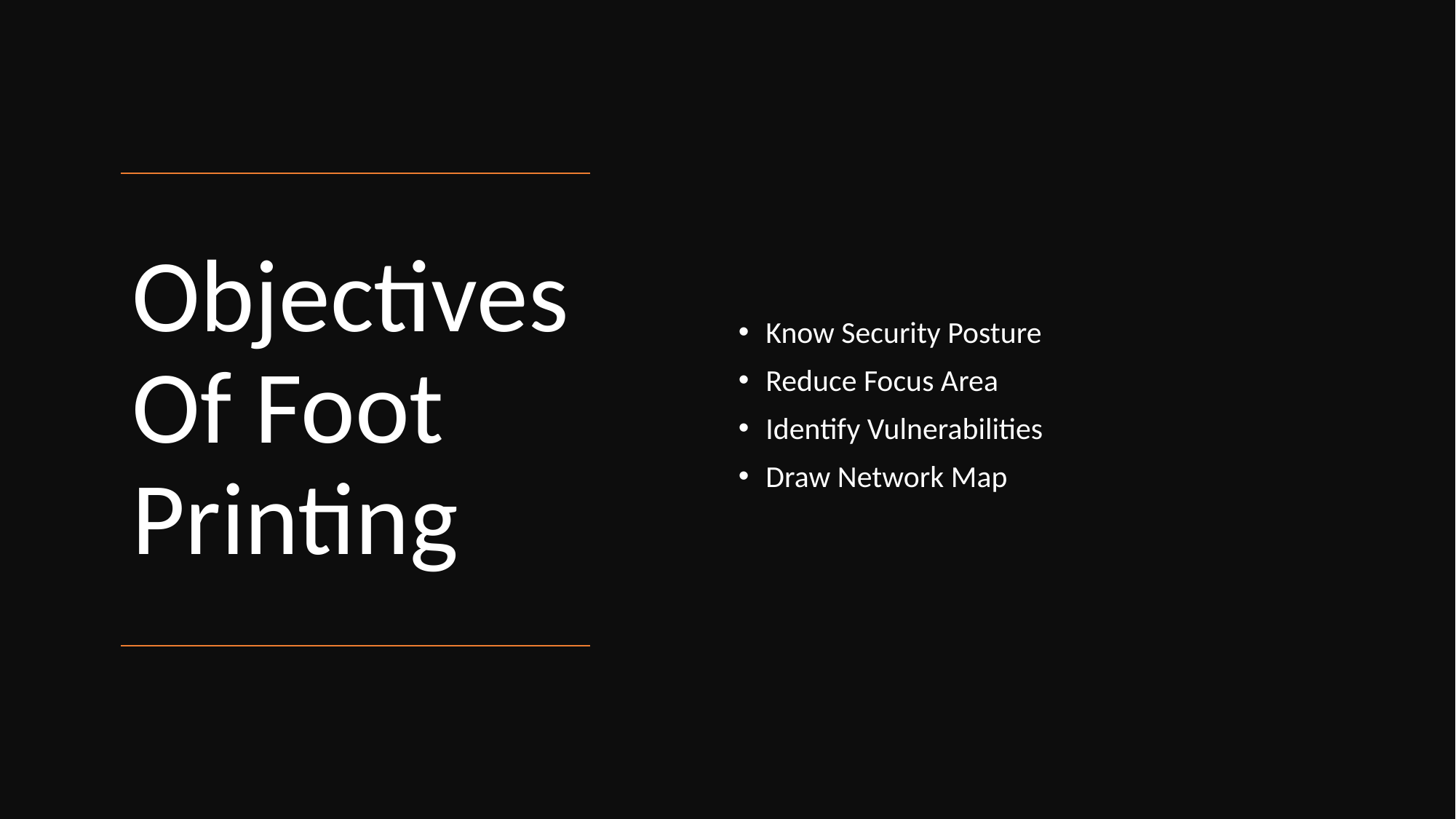

Know Security Posture
Reduce Focus Area
Identify Vulnerabilities
Draw Network Map
# Objectives Of Foot Printing